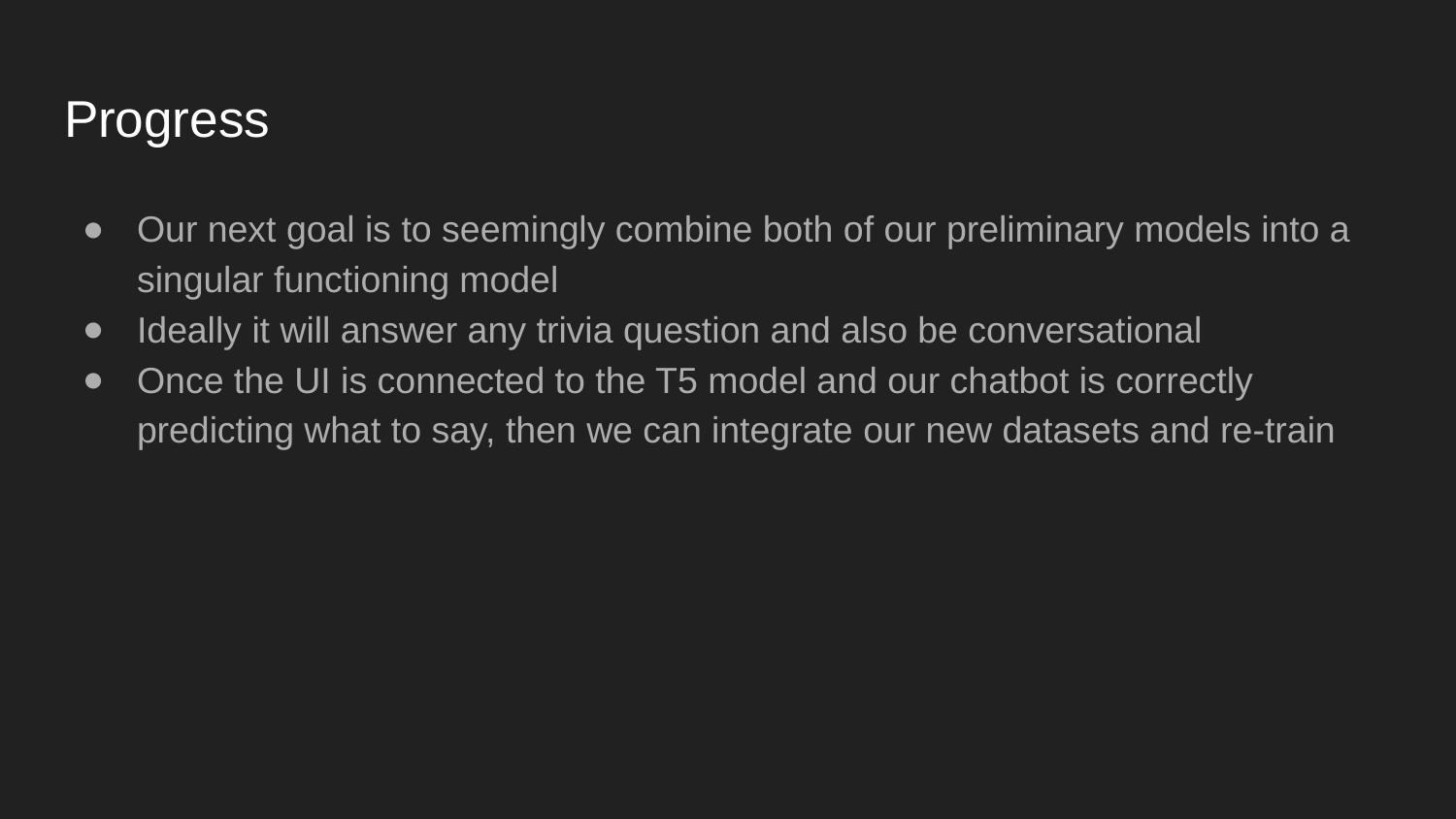

# Progress
Our next goal is to seemingly combine both of our preliminary models into a singular functioning model
Ideally it will answer any trivia question and also be conversational
Once the UI is connected to the T5 model and our chatbot is correctly predicting what to say, then we can integrate our new datasets and re-train